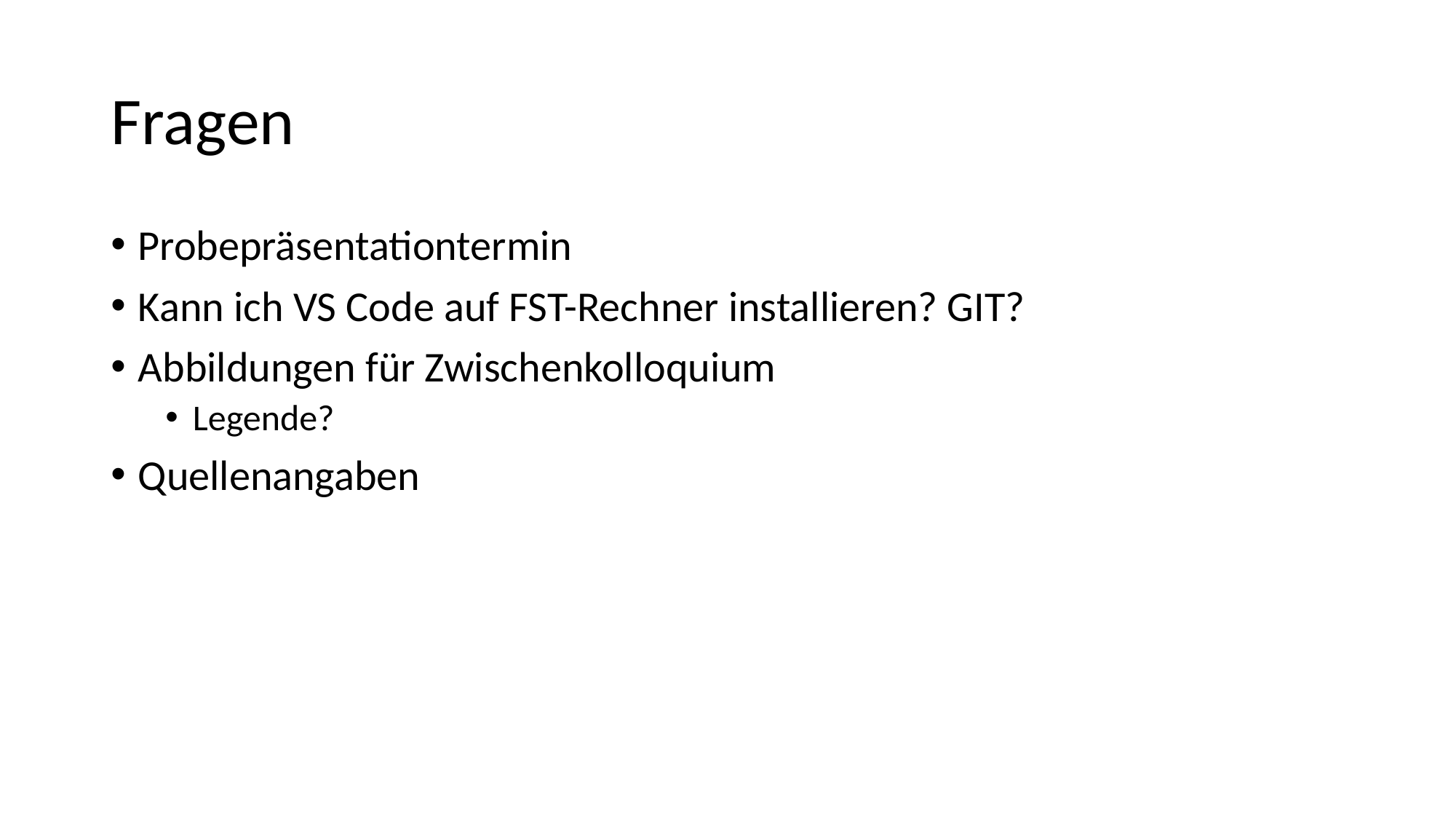

# Fragen
Probepräsentationtermin
Kann ich VS Code auf FST-Rechner installieren? GIT?
Abbildungen für Zwischenkolloquium
Legende?
Quellenangaben